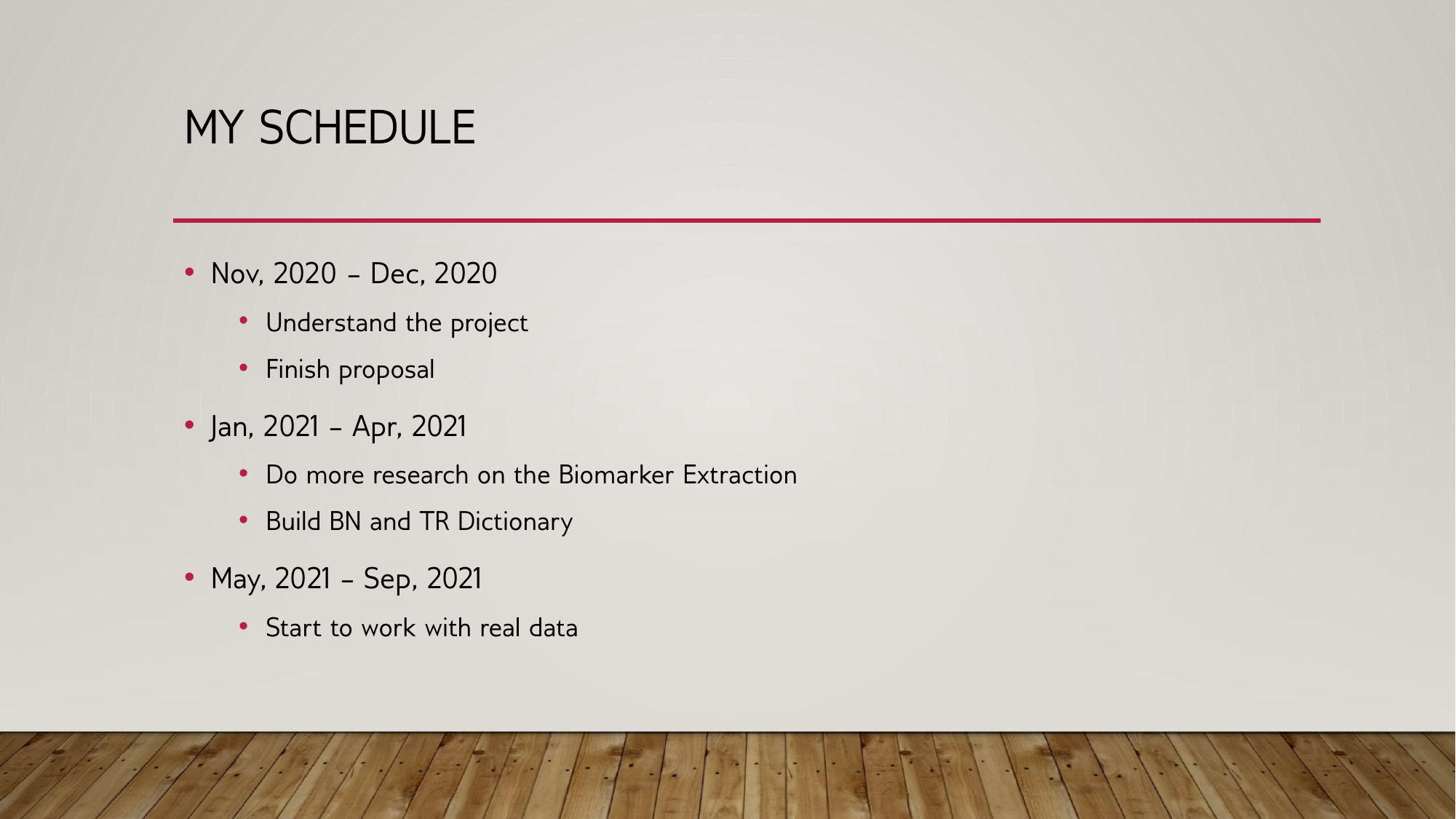

# MY Schedule
Nov, 2020 – Dec, 2020
Understand the project
Finish proposal
Jan, 2021 – Apr, 2021
Do more research on the Biomarker Extraction
Build BN and TR Dictionary
May, 2021 – Sep, 2021
Start to work with real data